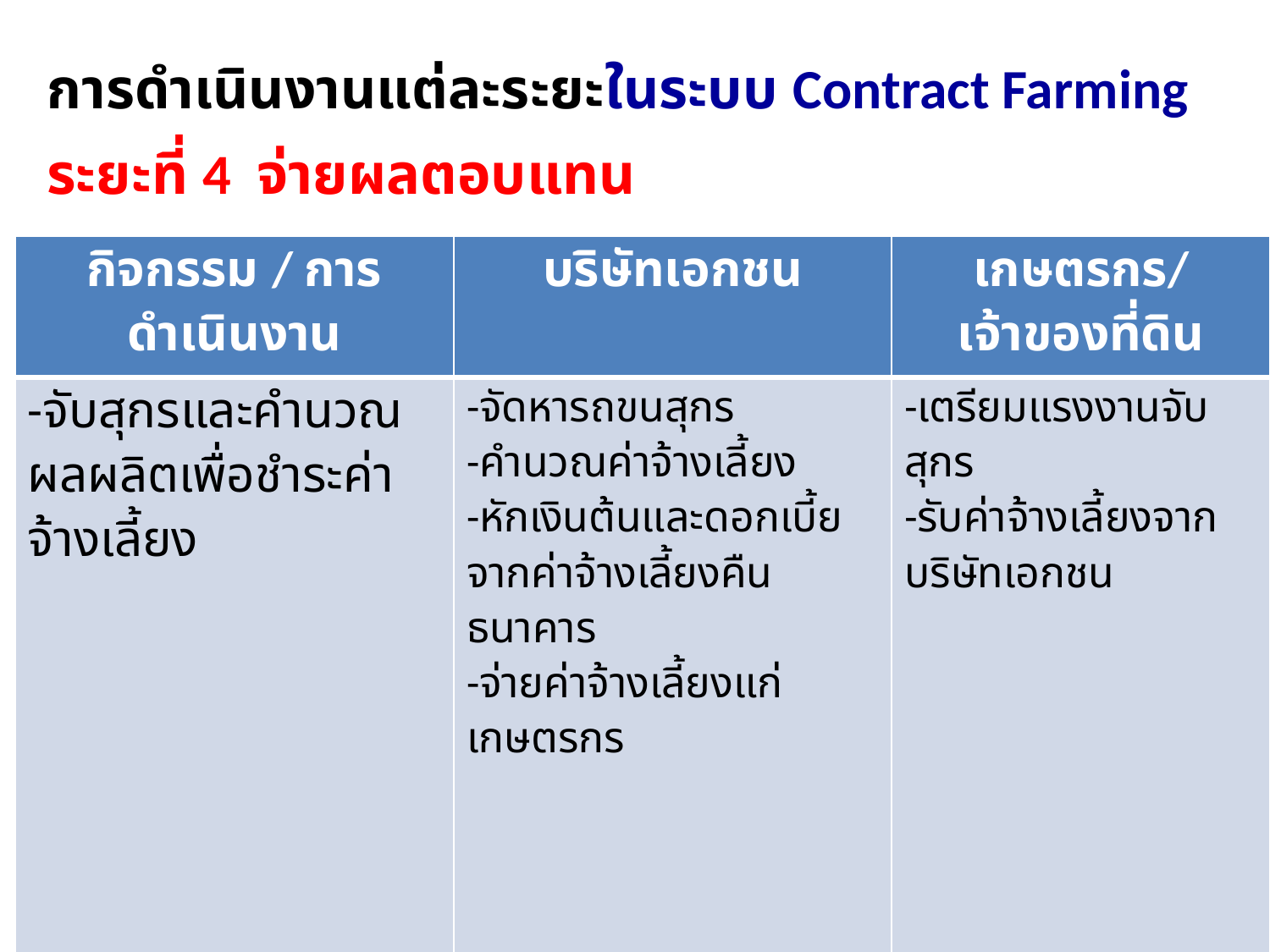

# การดำเนินงานแต่ละระยะในระบบ Contract Farming
ระยะที่ 4  จ่ายผลตอบแทน
| กิจกรรม / การดำเนินงาน | บริษัทเอกชน | เกษตรกร/เจ้าของที่ดิน |
| --- | --- | --- |
| -จับสุกรและคำนวณผลผลิตเพื่อชำระค่าจ้างเลี้ยง | -จัดหารถขนสุกร -คำนวณค่าจ้างเลี้ยง -หักเงินต้นและดอกเบี้ยจากค่าจ้างเลี้ยงคืนธนาคาร -จ่ายค่าจ้างเลี้ยงแก่เกษตรกร | -เตรียมแรงงานจับสุกร -รับค่าจ้างเลี้ยงจากบริษัทเอกชน |